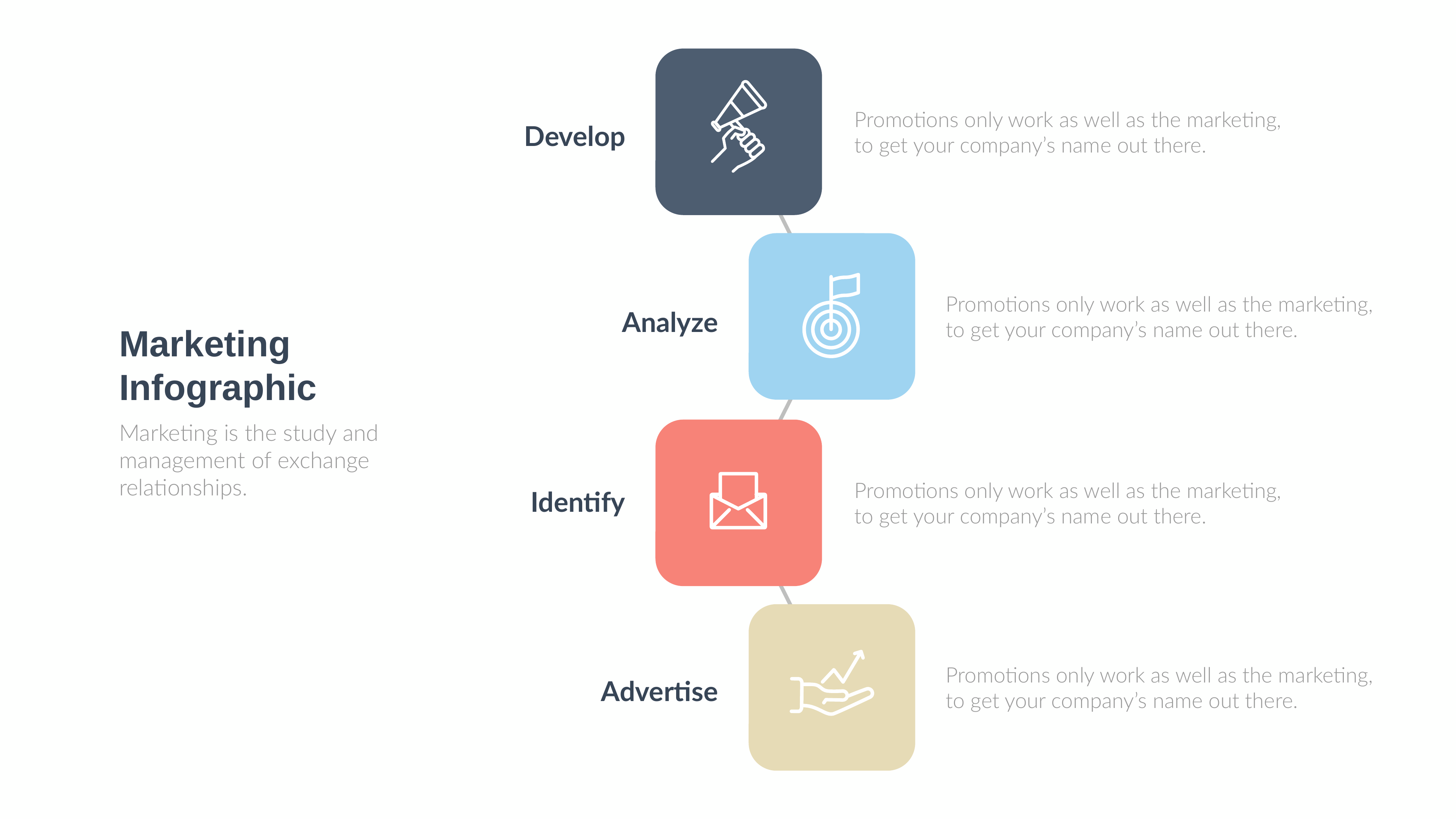

Promotions only work as well as the marketing, to get your company’s name out there.
Develop

Promotions only work as well as the marketing, to get your company’s name out there.
Analyze
Marketing Infographic
Marketing is the study and management of exchange relationships.

Promotions only work as well as the marketing, to get your company’s name out there.
Identify

Promotions only work as well as the marketing, to get your company’s name out there.
Advertise